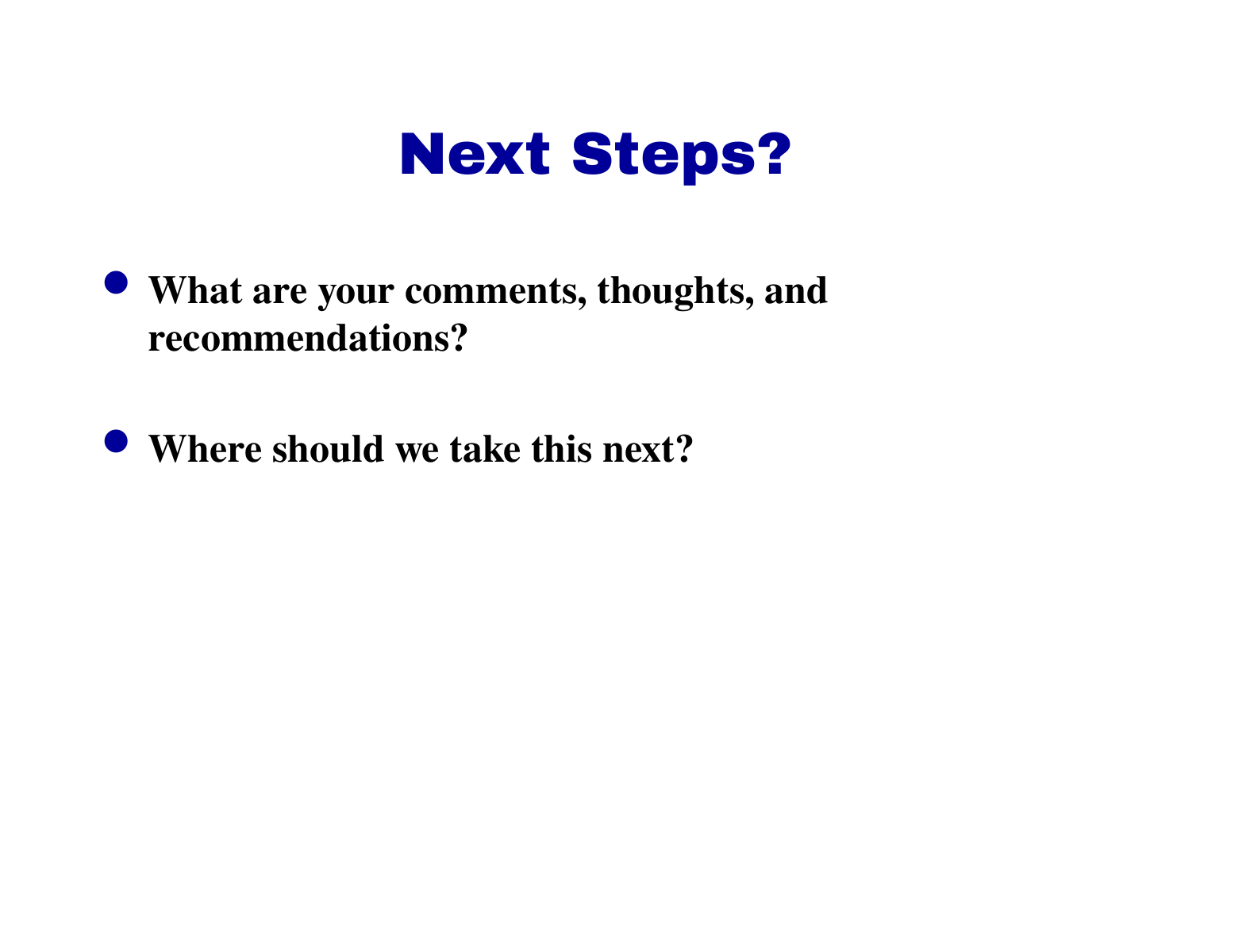

# Next Steps?
What are your comments, thoughts, and recommendations?

Where should we take this next?